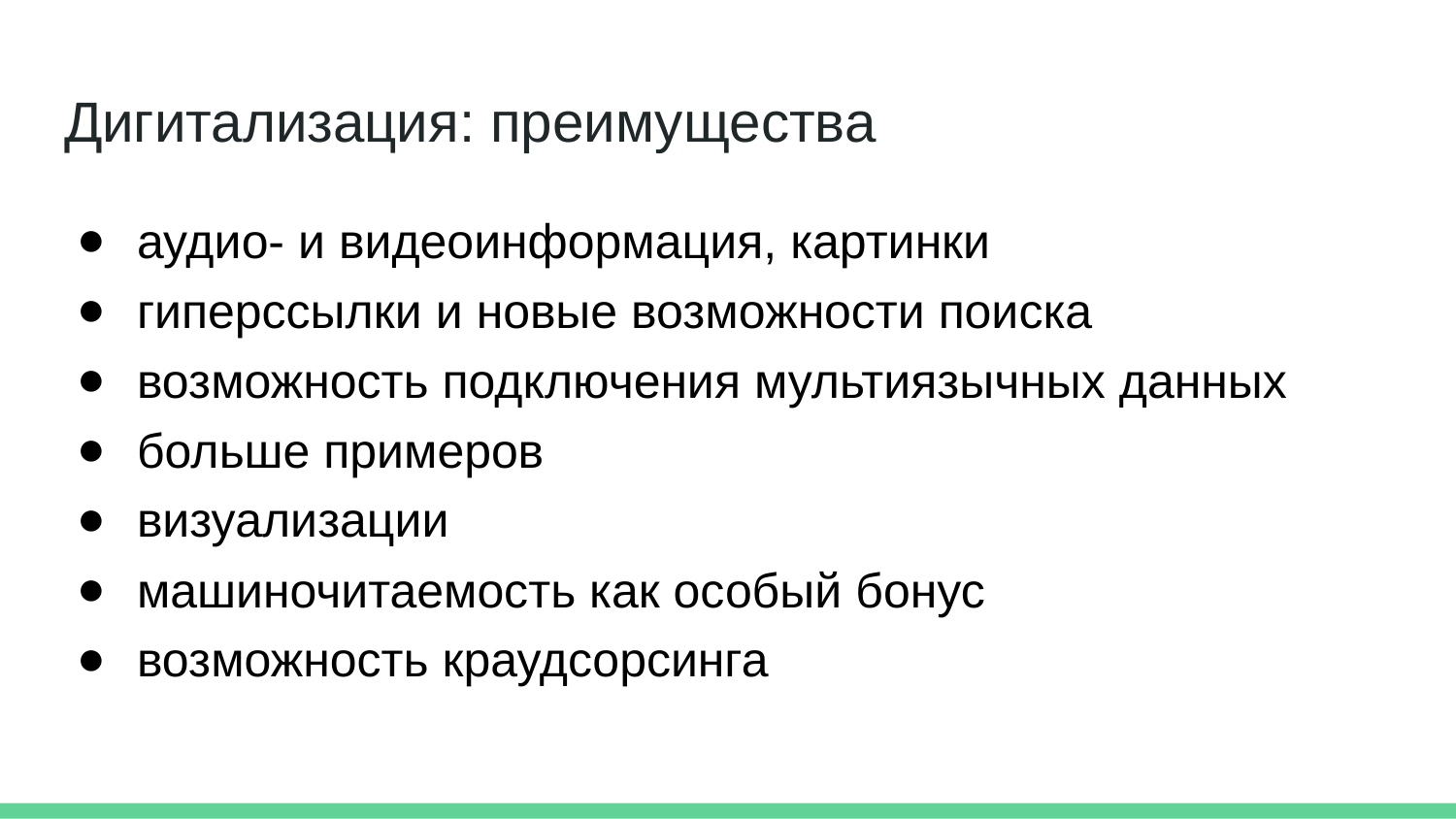

# Дигитализация: преимущества
аудио- и видеоинформация, картинки
гиперссылки и новые возможности поиска
возможность подключения мультиязычных данных
больше примеров
визуализации
машиночитаемость как особый бонус
возможность краудсорсинга